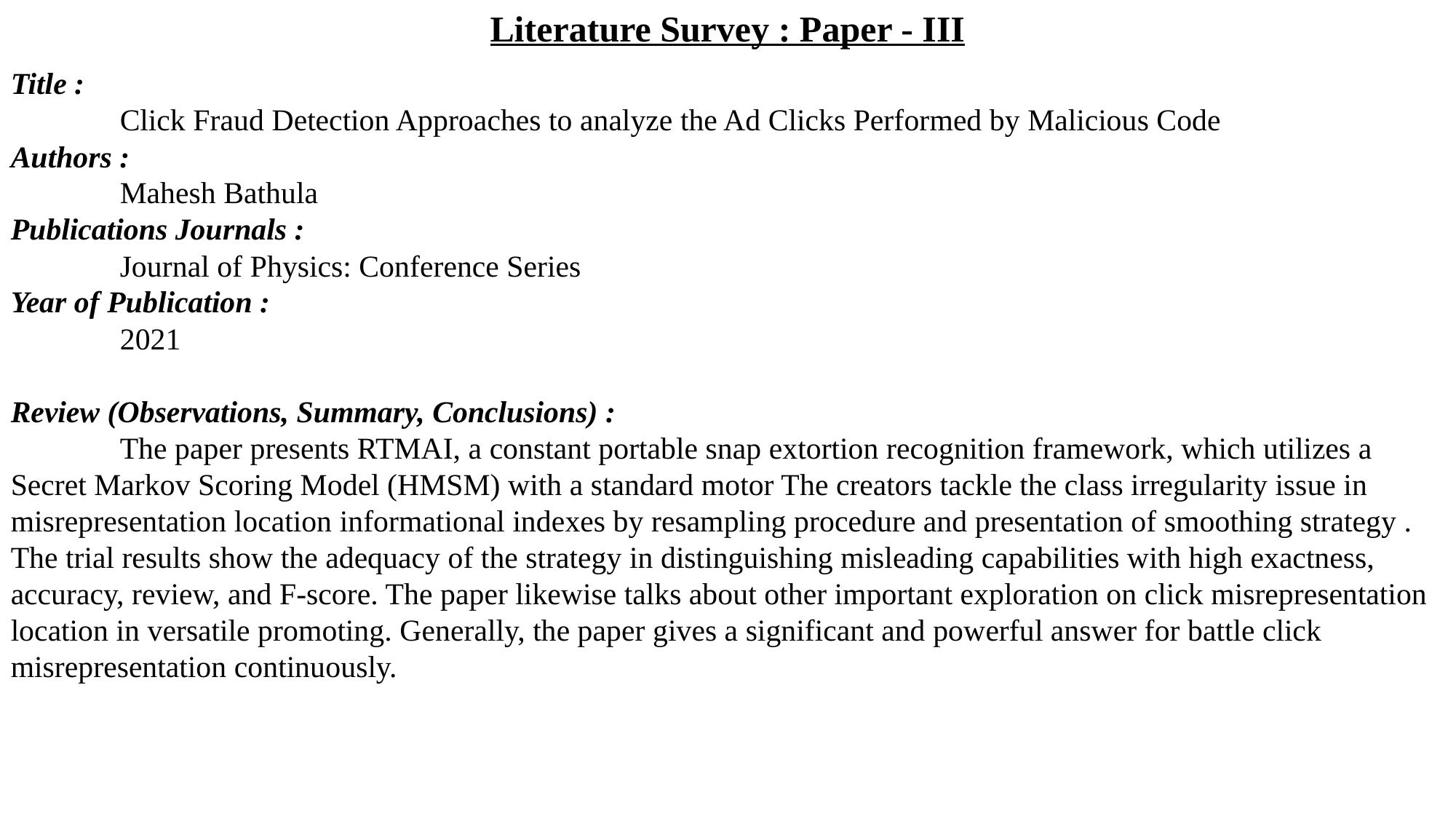

Literature Survey : Paper - III
Title :
	Click Fraud Detection Approaches to analyze the Ad Clicks Performed by Malicious Code
Authors :
	Mahesh Bathula
Publications Journals :
	Journal of Physics: Conference Series
Year of Publication :
	2021

Review (Observations, Summary, Conclusions) :
	The paper presents RTMAI, a constant portable snap extortion recognition framework, which utilizes a Secret Markov Scoring Model (HMSM) with a standard motor The creators tackle the class irregularity issue in misrepresentation location informational indexes by resampling procedure and presentation of smoothing strategy . The trial results show the adequacy of the strategy in distinguishing misleading capabilities with high exactness, accuracy, review, and F-score. The paper likewise talks about other important exploration on click misrepresentation location in versatile promoting. Generally, the paper gives a significant and powerful answer for battle click misrepresentation continuously.